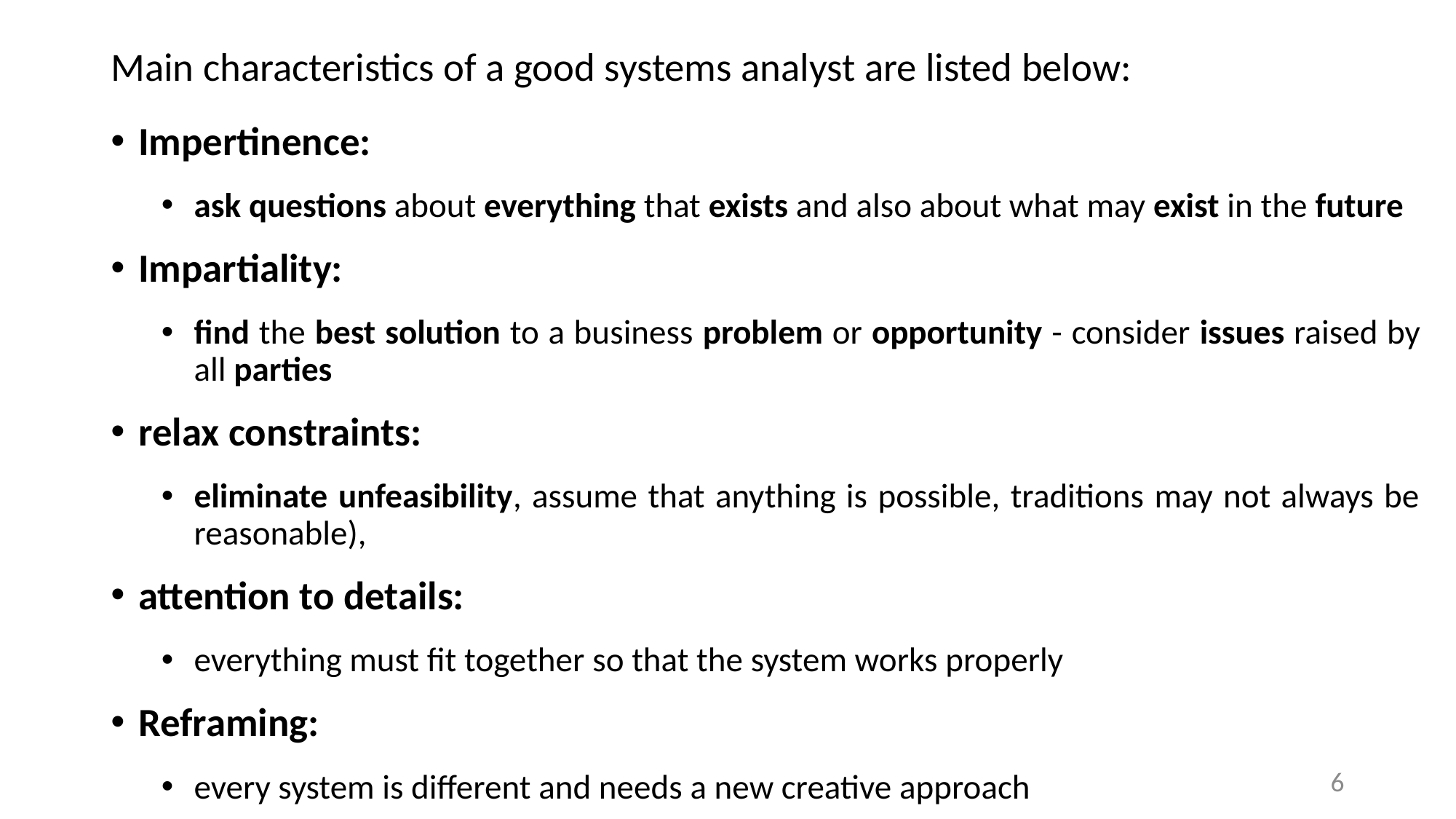

Main characteristics of a good systems analyst are listed below:
Impertinence:
ask questions about everything that exists and also about what may exist in the future
Impartiality:
find the best solution to a business problem or opportunity - consider issues raised by all parties
relax constraints:
eliminate unfeasibility, assume that anything is possible, traditions may not always be reasonable),
attention to details:
everything must fit together so that the system works properly
Reframing:
every system is different and needs a new creative approach
6